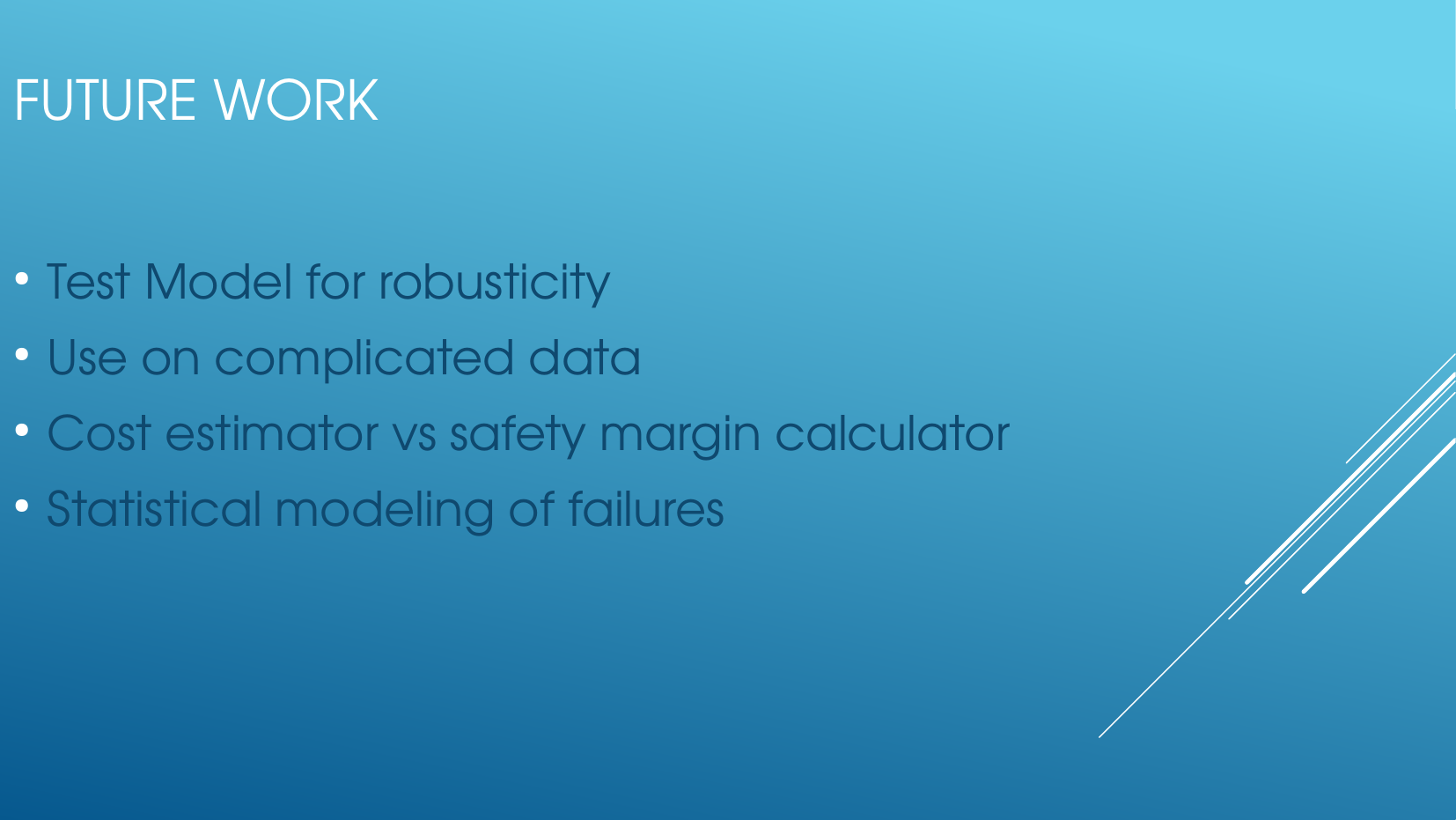

Future Work
Test Model for robusticity
Use on complicated data
Cost estimator vs safety margin calculator
Statistical modeling of failures